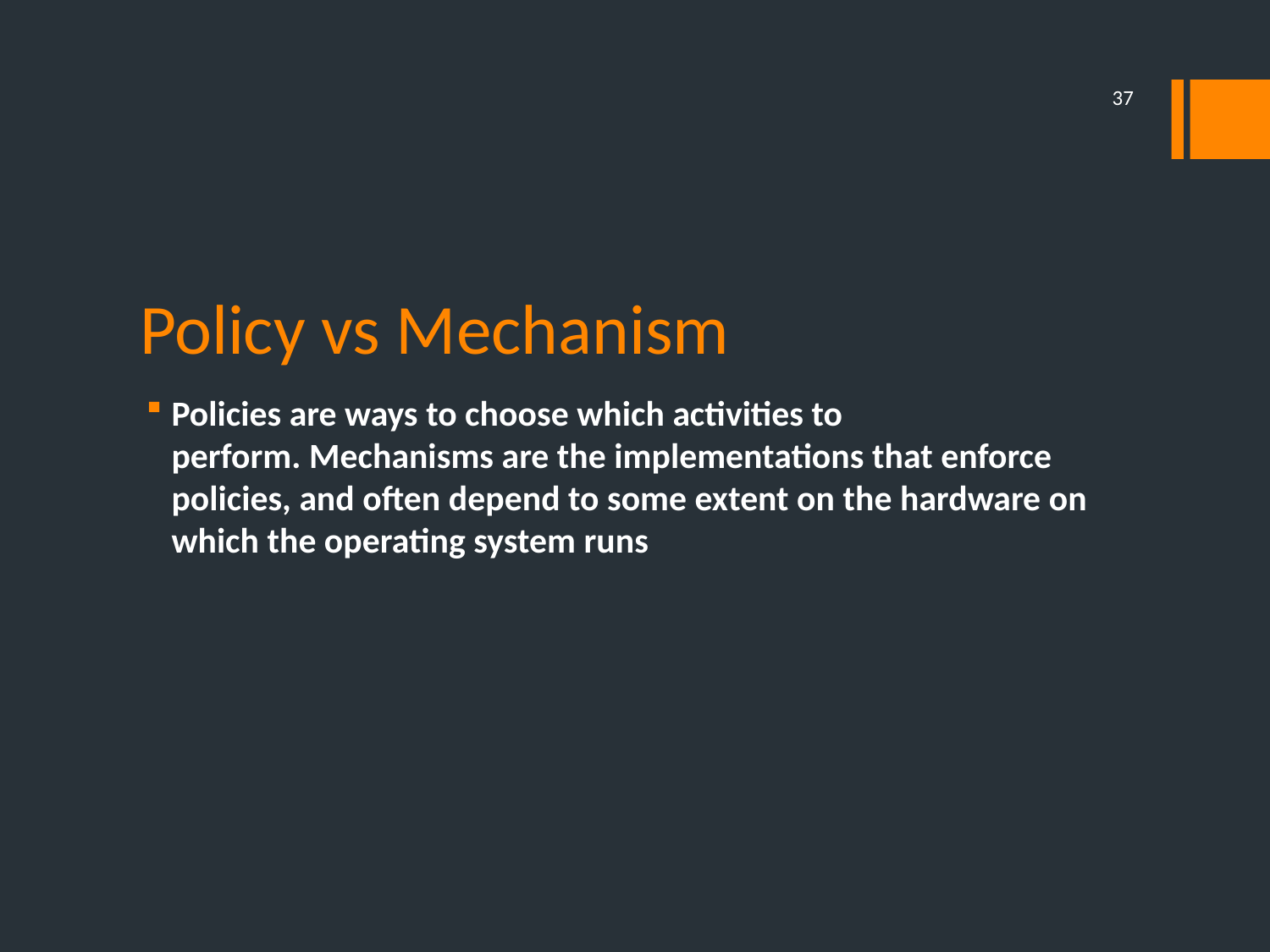

37
# Policy vs Mechanism
Policies are ways to choose which activities to perform. Mechanisms are the implementations that enforce policies, and often depend to some extent on the hardware on which the operating system runs